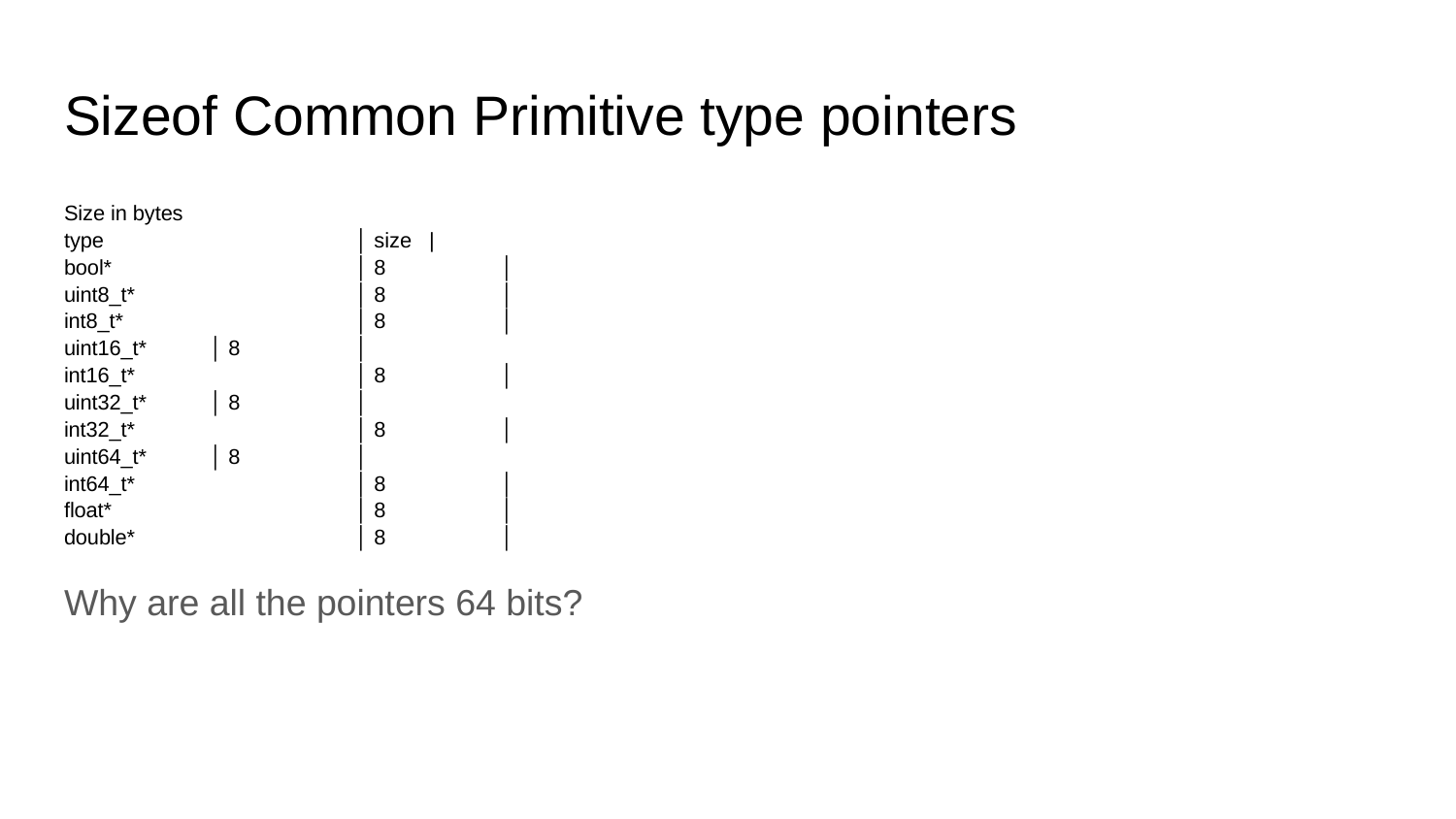

# Sizeof Common Primitive type pointers
Size in bytes
type		│ size   |
bool*		│ 8	│
uint8_t*		│ 8	│
int8_t*		│ 8	│
uint16_t*	│ 8	│
int16_t*		│ 8	│
uint32_t*	│ 8	│
int32_t*		│ 8	│
uint64_t*	│ 8	│
int64_t*		│ 8	│
float*		│ 8	│
double*		│ 8	│

Why are all the pointers 64 bits?